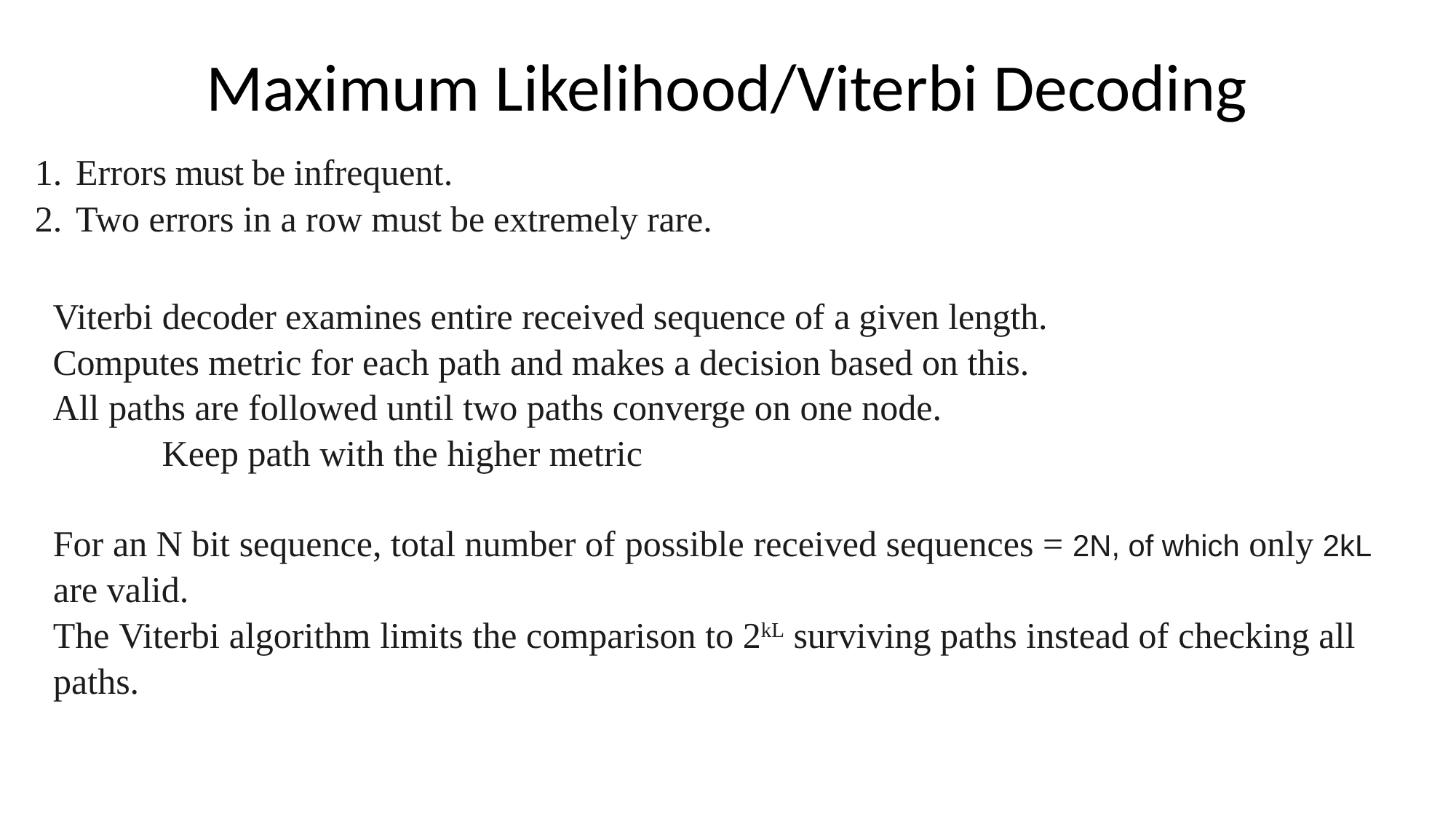

# Maximum Likelihood/Viterbi Decoding
Errors must be infrequent.
Two errors in a row must be extremely rare.

Viterbi decoder examines entire received sequence of a given length.
Computes metric for each path and makes a decision based on this.
All paths are followed until two paths converge on one node.
	Keep path with the higher metric

For an N bit sequence, total number of possible received sequences = 2N, of which only 2kL are valid.
The Viterbi algorithm limits the comparison to 2kL surviving paths instead of checking all paths.